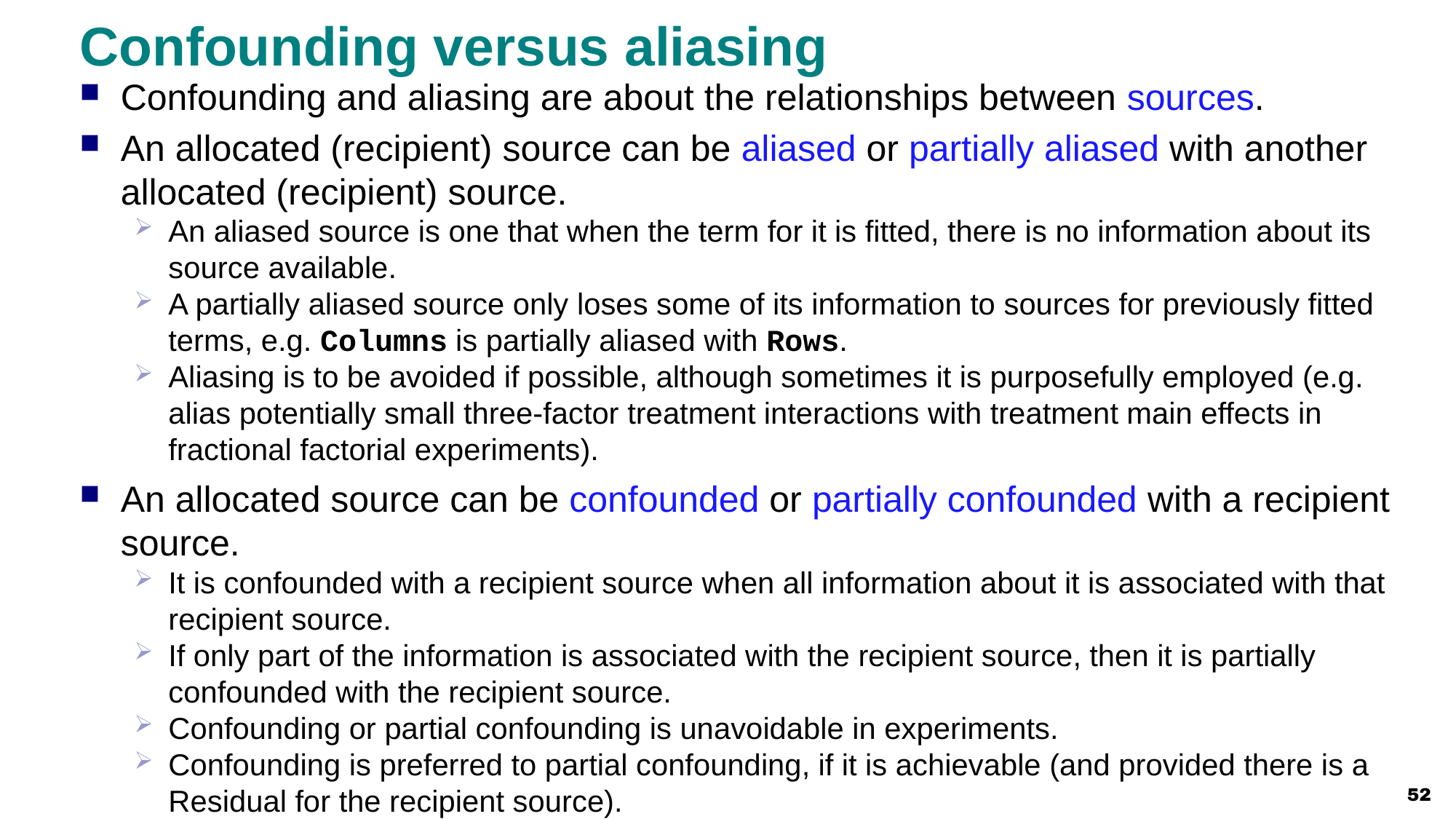

# Confounding versus aliasing
Confounding and aliasing are about the relationships between sources.
An allocated (recipient) source can be aliased or partially aliased with another allocated (recipient) source.
An aliased source is one that when the term for it is fitted, there is no information about its source available.
A partially aliased source only loses some of its information to sources for previously fitted terms, e.g. Columns is partially aliased with Rows.
Aliasing is to be avoided if possible, although sometimes it is purposefully employed (e.g. alias potentially small three-factor treatment interactions with treatment main effects in fractional factorial experiments).
An allocated source can be confounded or partially confounded with a recipient source.
It is confounded with a recipient source when all information about it is associated with that recipient source.
If only part of the information is associated with the recipient source, then it is partially confounded with the recipient source.
Confounding or partial confounding is unavoidable in experiments.
Confounding is preferred to partial confounding, if it is achievable (and provided there is a Residual for the recipient source).
52